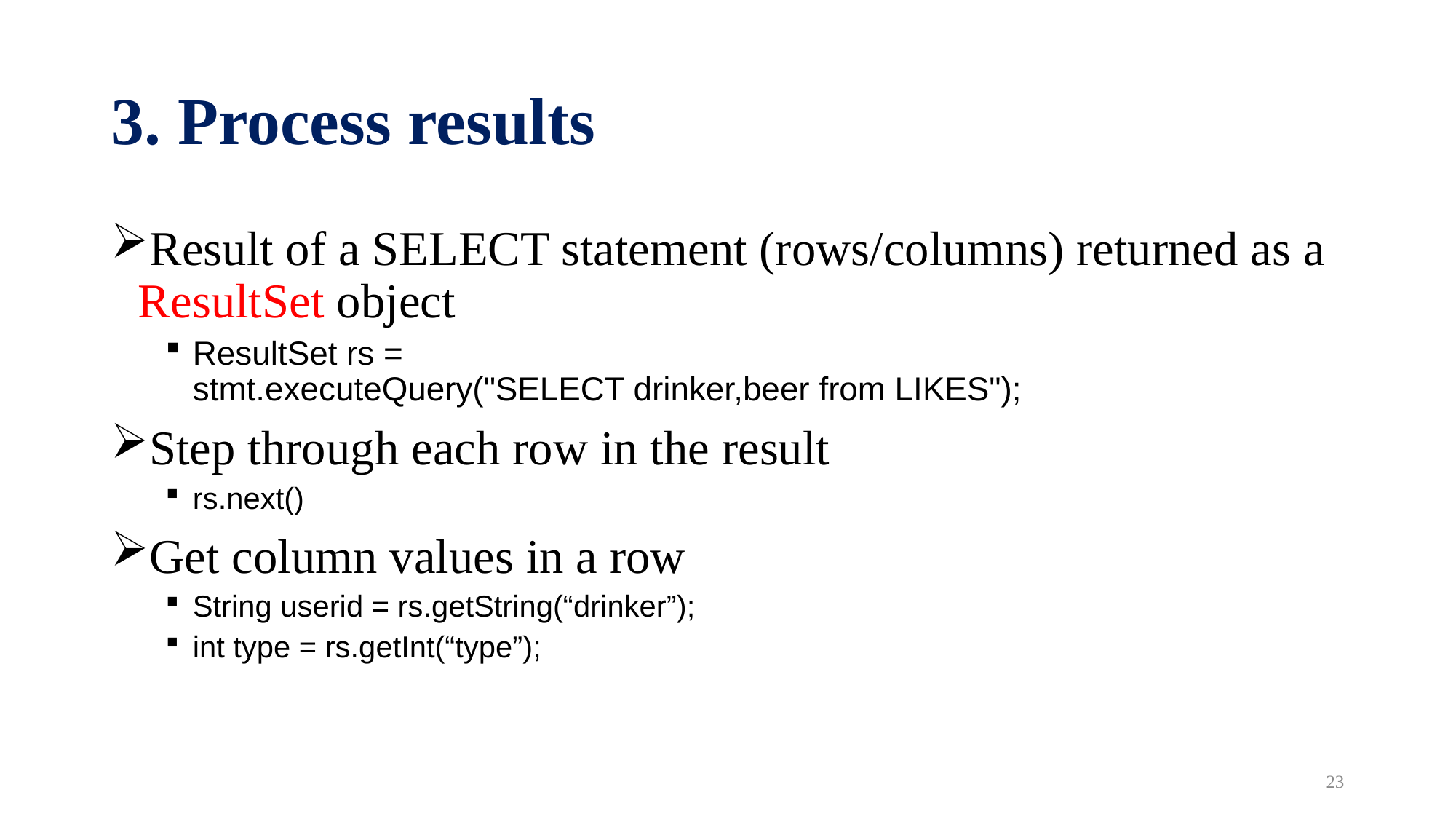

# 3. Process results
Result of a SELECT statement (rows/columns) returned as a ResultSet object
ResultSet rs =
stmt.executeQuery("SELECT drinker,beer from LIKES");
Step through each row in the result
rs.next()
Get column values in a row
String userid = rs.getString(“drinker”);
int type = rs.getInt(“type”);

23